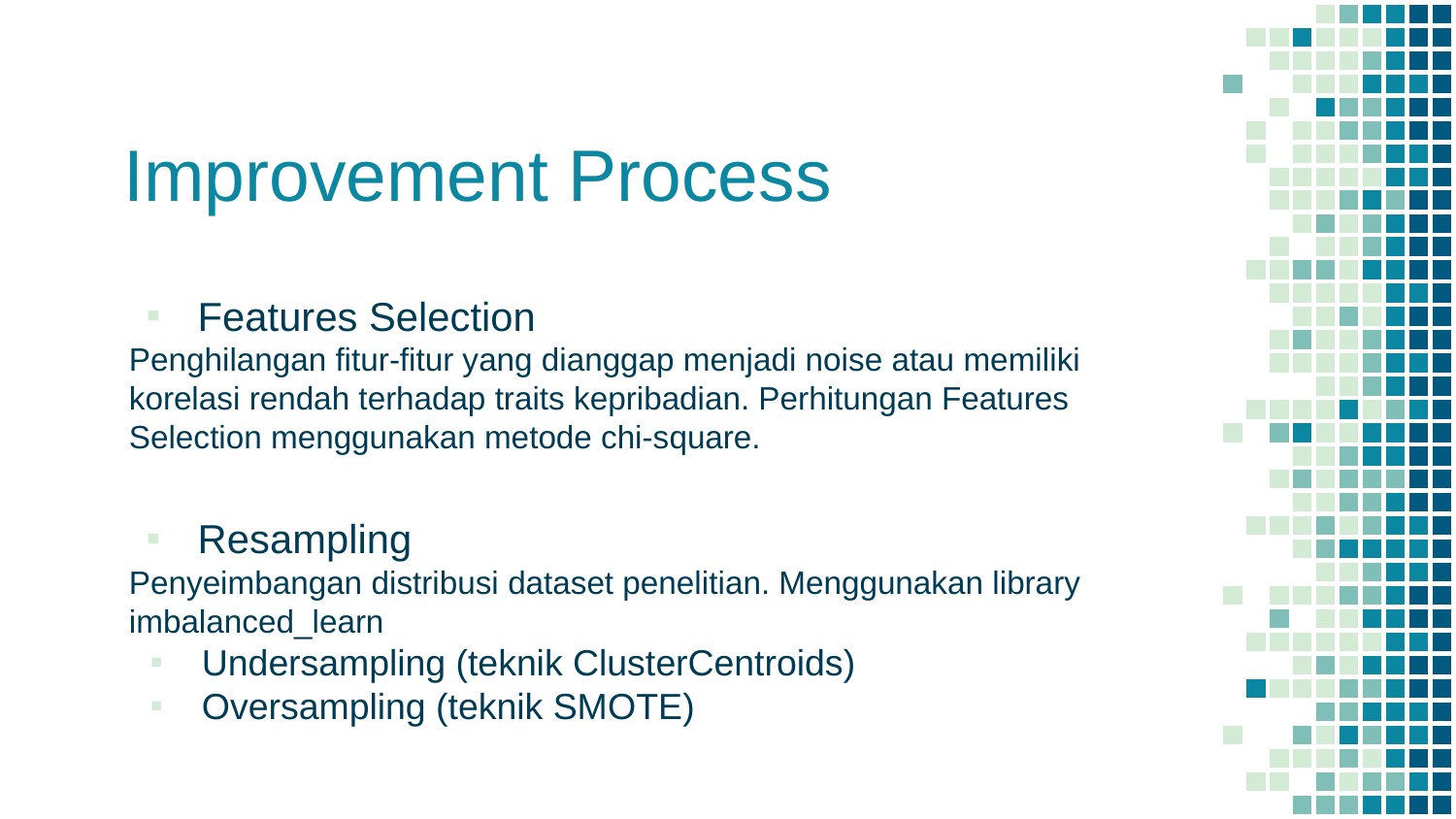

# Improvement Process
Features Selection
Penghilangan fitur-fitur yang dianggap menjadi noise atau memiliki korelasi rendah terhadap traits kepribadian. Perhitungan Features Selection menggunakan metode chi-square.

Resampling
Penyeimbangan distribusi dataset penelitian. Menggunakan library imbalanced_learn
Undersampling (teknik ClusterCentroids)
Oversampling (teknik SMOTE)